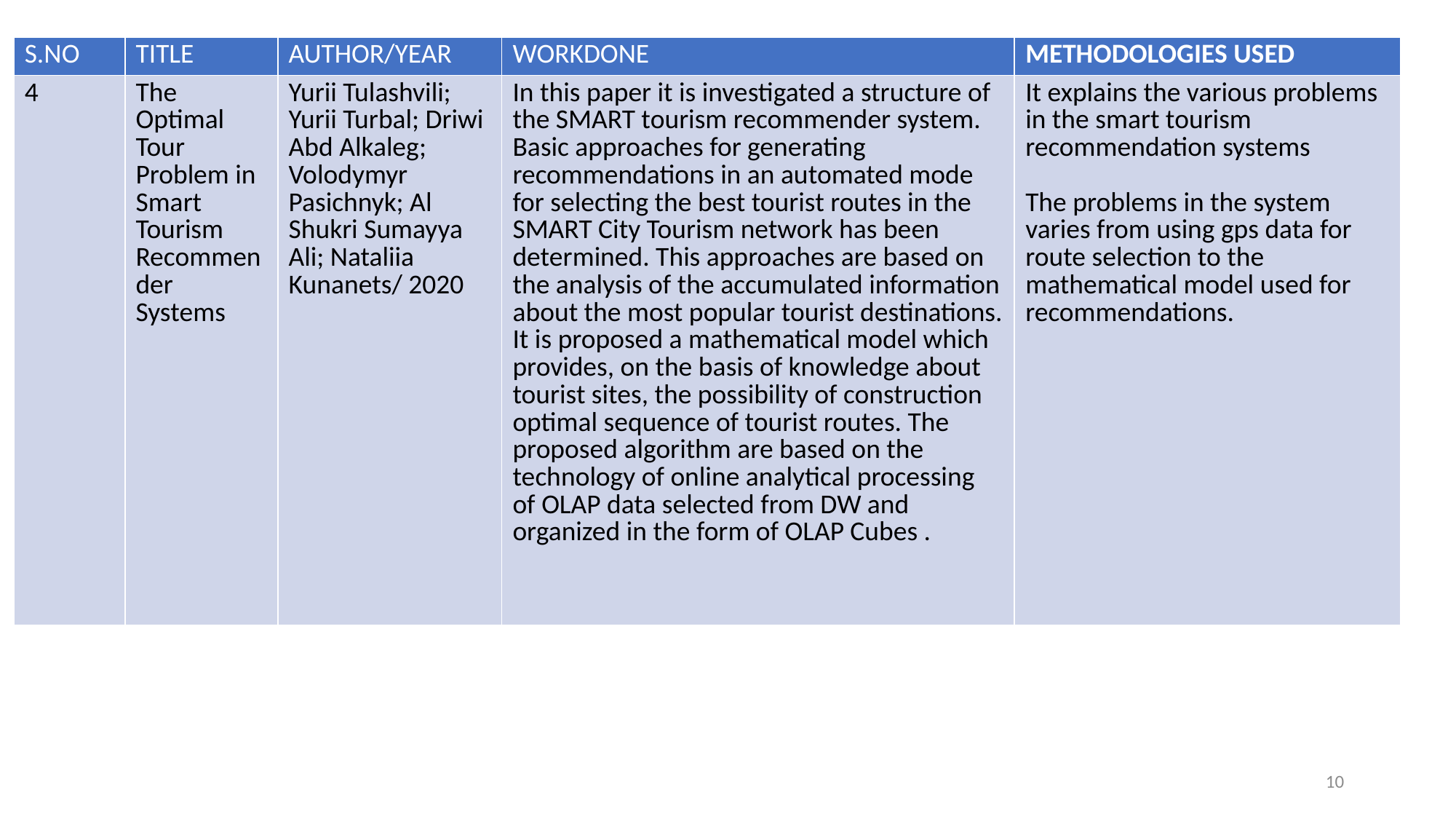

| S.NO | TITLE | AUTHOR/YEAR | WORKDONE | METHODOLOGIES USED |
| --- | --- | --- | --- | --- |
| 4 | The Optimal Tour Problem in Smart Tourism Recommender Systems | Yurii Tulashvili; Yurii Turbal; Driwi Abd Alkaleg; Volodymyr Pasichnyk; Al Shukri Sumayya Ali; Nataliia Kunanets/ 2020 | In this paper it is investigated a structure of the SMART tourism recommender system. Basic approaches for generating recommendations in an automated mode for selecting the best tourist routes in the SMART City Tourism network has been determined. This approaches are based on the analysis of the accumulated information about the most popular tourist destinations. It is proposed a mathematical model which provides, on the basis of knowledge about tourist sites, the possibility of construction optimal sequence of tourist routes. The proposed algorithm are based on the technology of online analytical processing of OLAP data selected from DW and organized in the form of OLAP Cubes . | It explains the various problems in the smart tourism recommendation systems The problems in the system varies from using gps data for route selection to the mathematical model used for recommendations. |
10